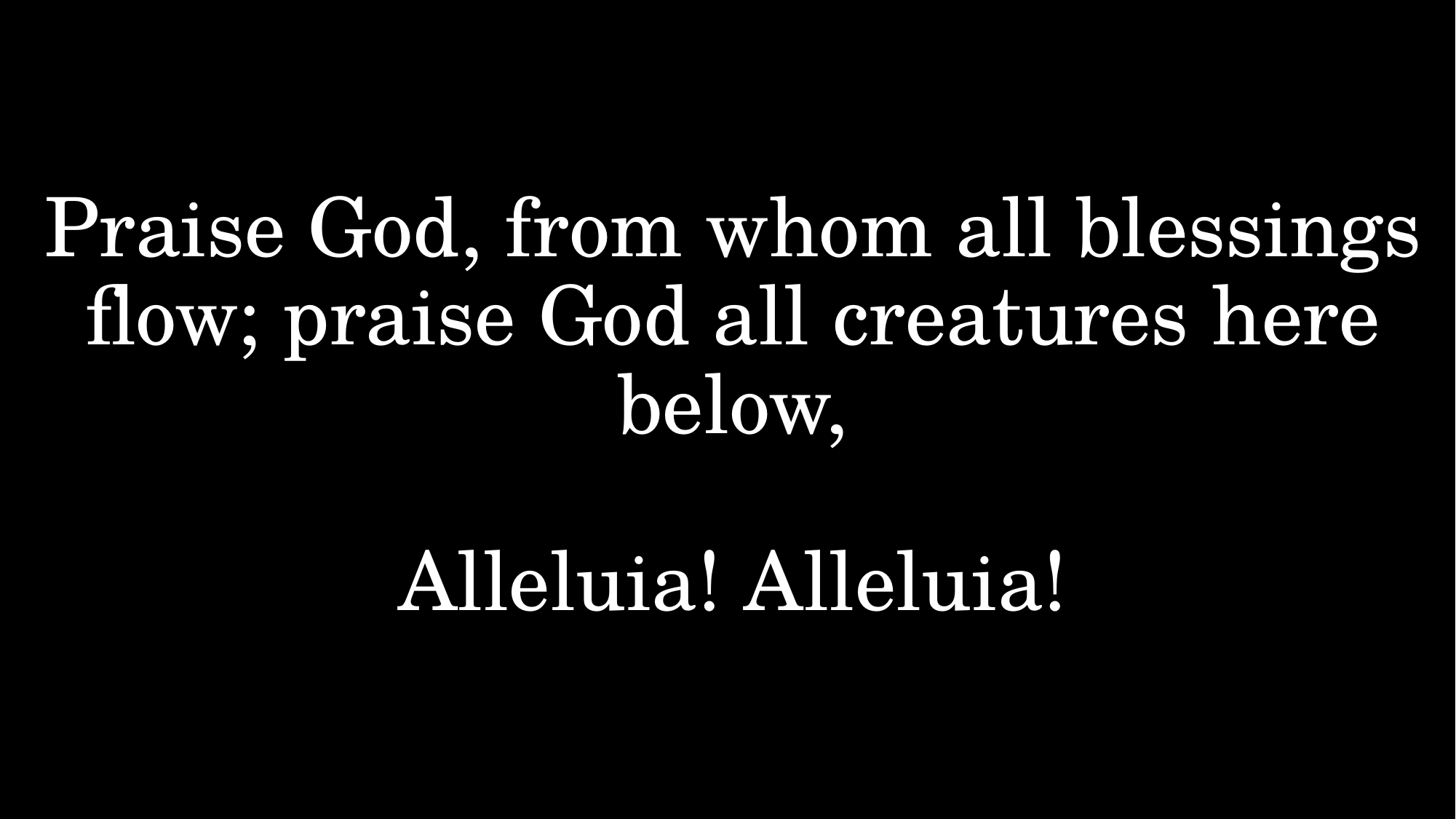

# Praise God, from whom all blessings flow; praise God all creatures here below, Alleluia! Alleluia!